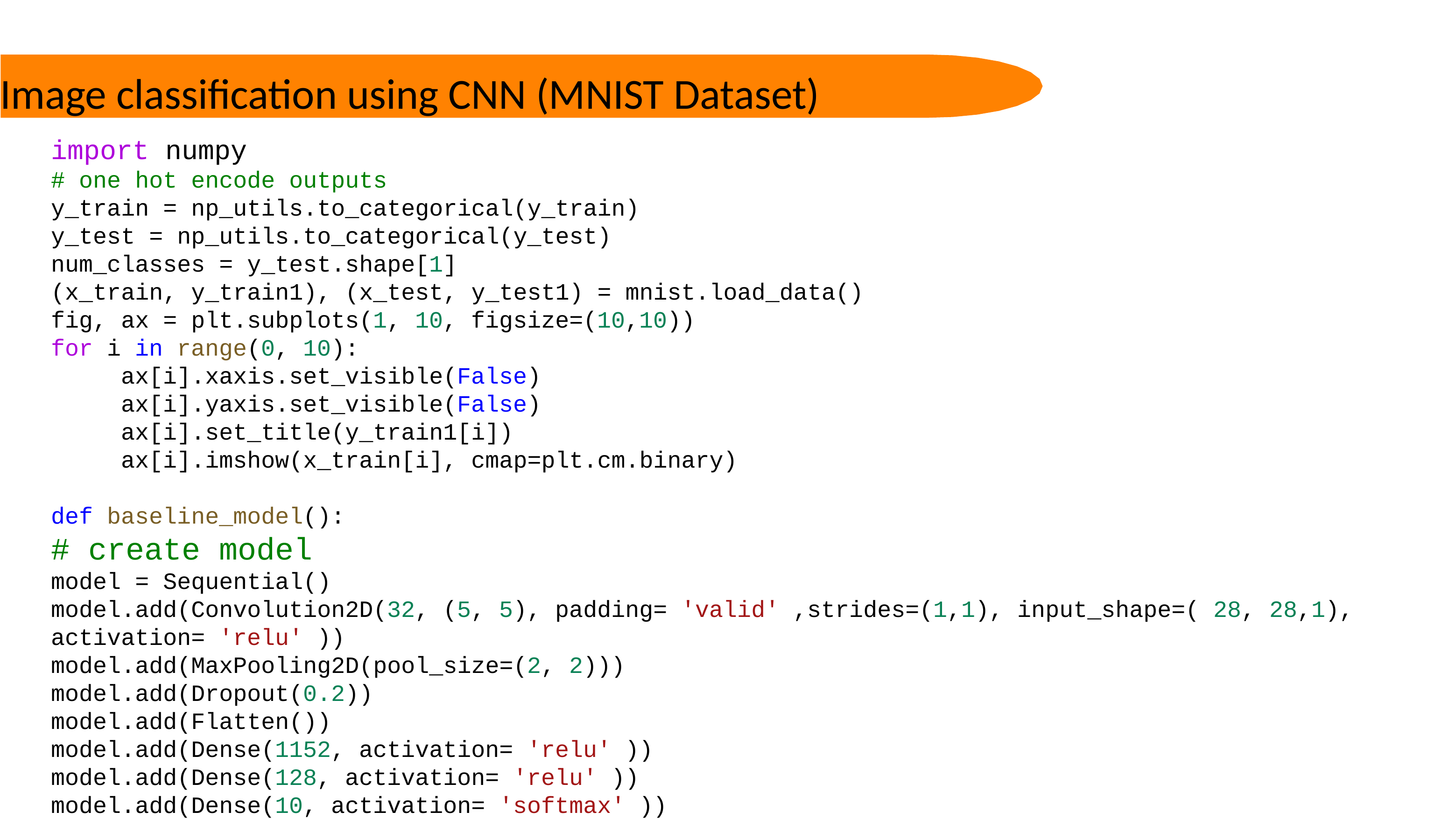

Image classification using CNN (MNIST Dataset)
import numpy
# one hot encode outputs
y_train = np_utils.to_categorical(y_train)
y_test = np_utils.to_categorical(y_test)
num_classes = y_test.shape[1]
(x_train, y_train1), (x_test, y_test1) = mnist.load_data()
fig, ax = plt.subplots(1, 10, figsize=(10,10))
for i in range(0, 10):
	ax[i].xaxis.set_visible(False)
	ax[i].yaxis.set_visible(False)
	ax[i].set_title(y_train1[i])
	ax[i].imshow(x_train[i], cmap=plt.cm.binary)

def baseline_model():
# create model
model = Sequential()
model.add(Convolution2D(32, (5, 5), padding= 'valid' ,strides=(1,1), input_shape=( 28, 28,1),
activation= 'relu' ))
model.add(MaxPooling2D(pool_size=(2, 2)))
model.add(Dropout(0.2))
model.add(Flatten())
model.add(Dense(1152, activation= 'relu' ))
model.add(Dense(128, activation= 'relu' ))
model.add(Dense(10, activation= 'softmax' ))